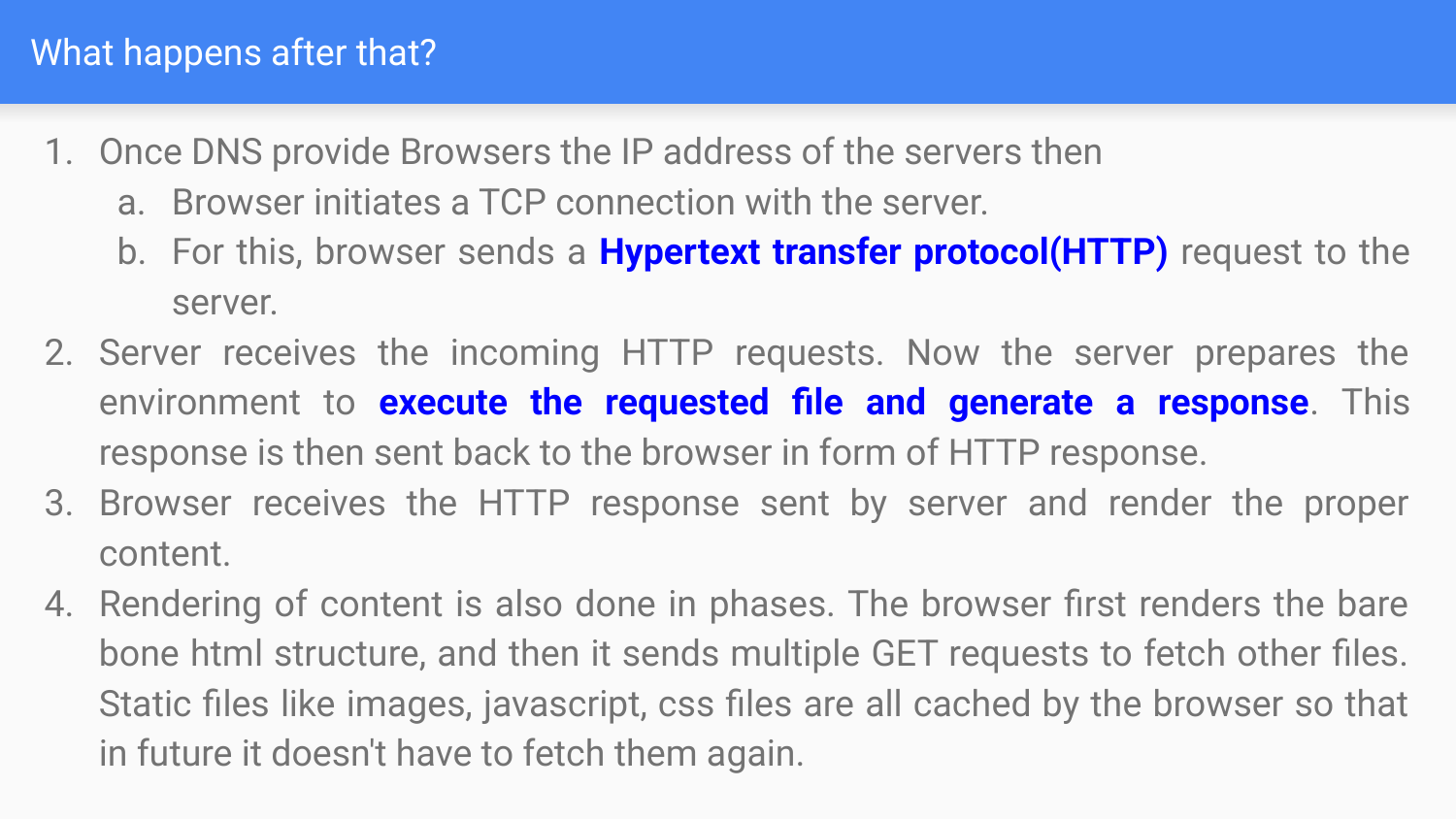

# What happens after that?
Once DNS provide Browsers the IP address of the servers then
Browser initiates a TCP connection with the server.
For this, browser sends a Hypertext transfer protocol(HTTP) request to the server.
Server receives the incoming HTTP requests. Now the server prepares the environment to execute the requested file and generate a response. This response is then sent back to the browser in form of HTTP response.
Browser receives the HTTP response sent by server and render the proper content.
Rendering of content is also done in phases. The browser first renders the bare bone html structure, and then it sends multiple GET requests to fetch other files. Static files like images, javascript, css files are all cached by the browser so that in future it doesn't have to fetch them again.